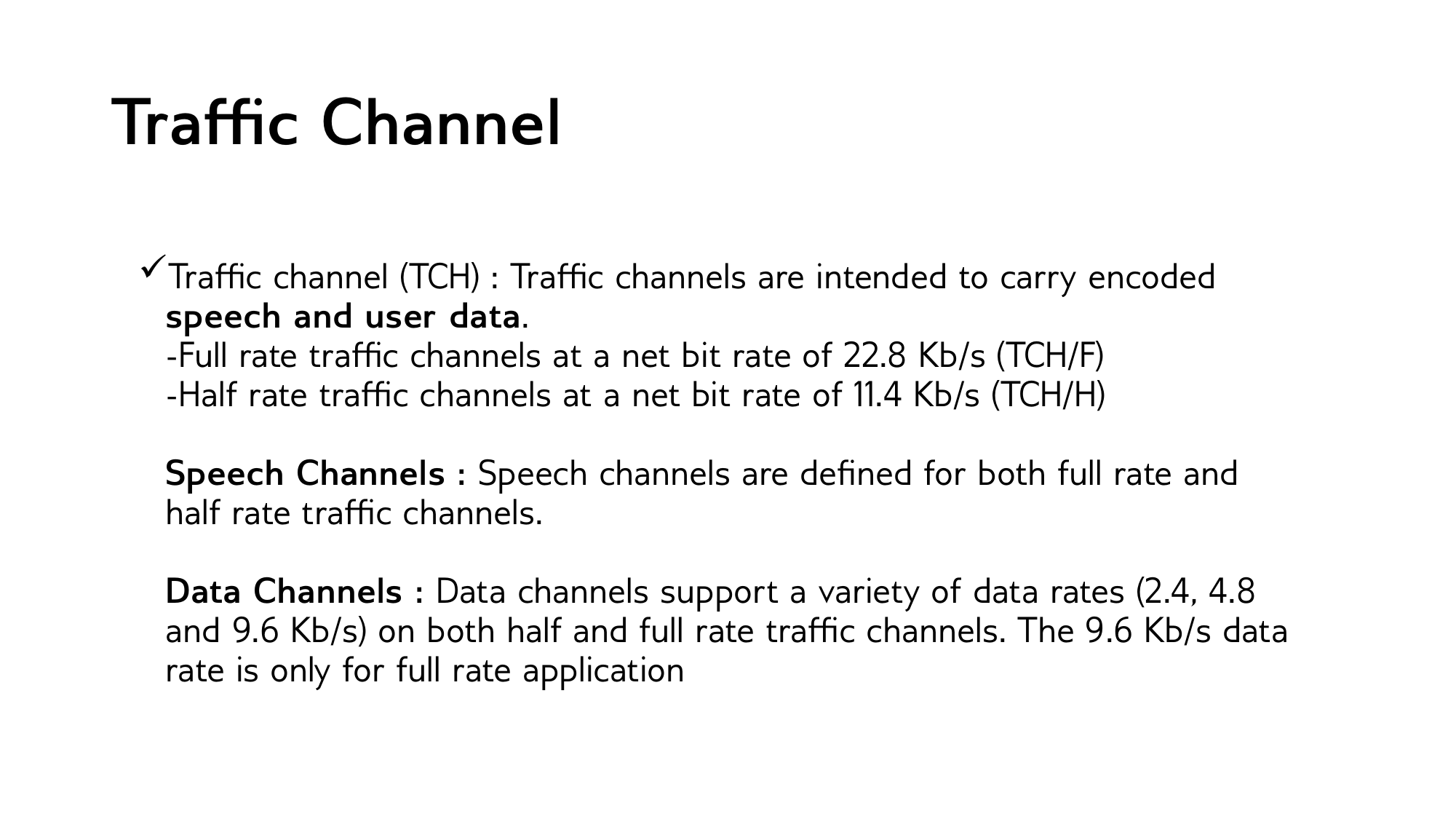

# Traffic Channel
Traffic channel (TCH) : Traffic channels are intended to carry encoded speech and user data.
-Full rate traffic channels at a net bit rate of 22.8 Kb/s (TCH/F)
-Half rate traffic channels at a net bit rate of 11.4 Kb/s (TCH/H)
Speech Channels : Speech channels are defined for both full rate and half rate traffic channels.
Data Channels : Data channels support a variety of data rates (2.4, 4.8 and 9.6 Kb/s) on both half and full rate traffic channels. The 9.6 Kb/s data rate is only for full rate application